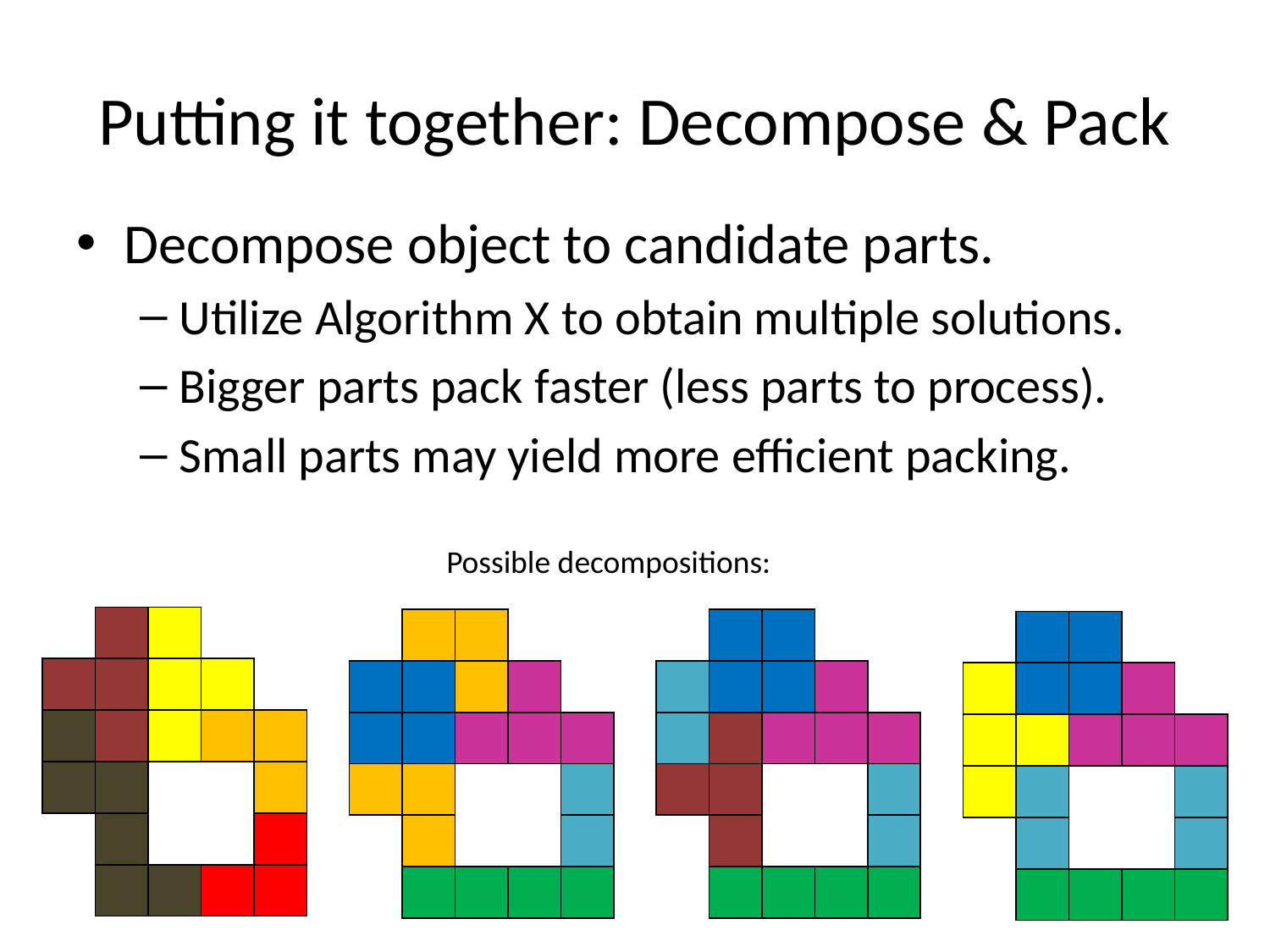

# Putting it together: Decompose & Pack
Decompose object to candidate parts.
Utilize Algorithm X to obtain multiple solutions.
Bigger parts pack faster (less parts to process).
Small parts may yield more efficient packing.
Possible decompositions:
|  |  |  |  |  |
| --- | --- | --- | --- | --- |
|  |  |  |  |  |
|  |  |  |  |  |
|  |  |  |  |  |
|  |  |  |  |  |
|  |  |  |  |  |
|  |  |  |  |  |
| --- | --- | --- | --- | --- |
|  |  |  |  |  |
|  |  |  |  |  |
|  |  |  |  |  |
|  |  |  |  |  |
|  |  |  |  |  |
|  |  |  |  |  |
| --- | --- | --- | --- | --- |
|  |  |  |  |  |
|  |  |  |  |  |
|  |  |  |  |  |
|  |  |  |  |  |
|  |  |  |  |  |
|  |  |  |  |  |
| --- | --- | --- | --- | --- |
|  |  |  |  |  |
|  |  |  |  |  |
|  |  |  |  |  |
|  |  |  |  |  |
|  |  |  |  |  |